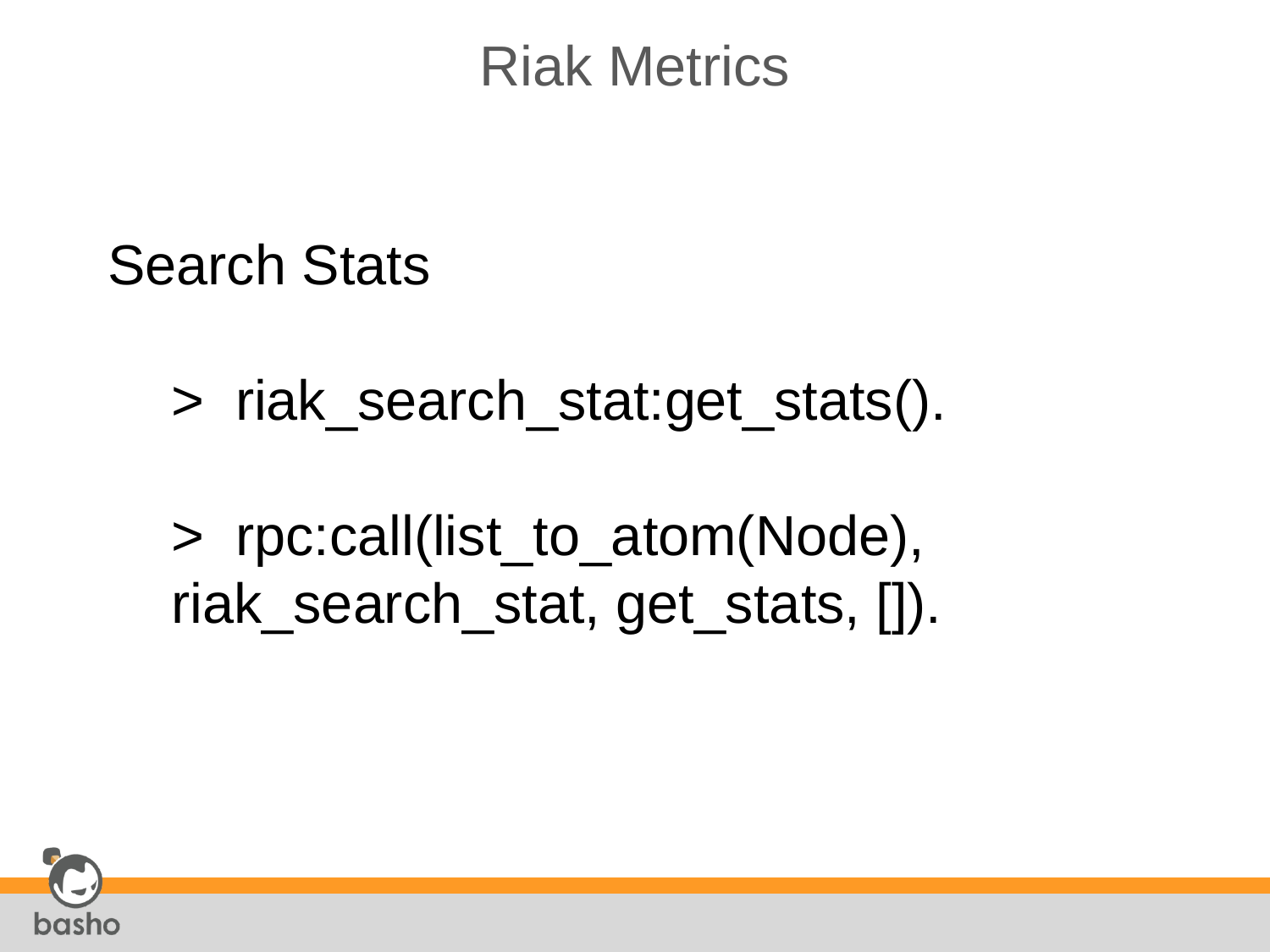

# Riak Metrics
Search Stats

>  riak_search_stat:get_stats().

>  rpc:call(list_to_atom(Node), riak_search_stat, get_stats, []).